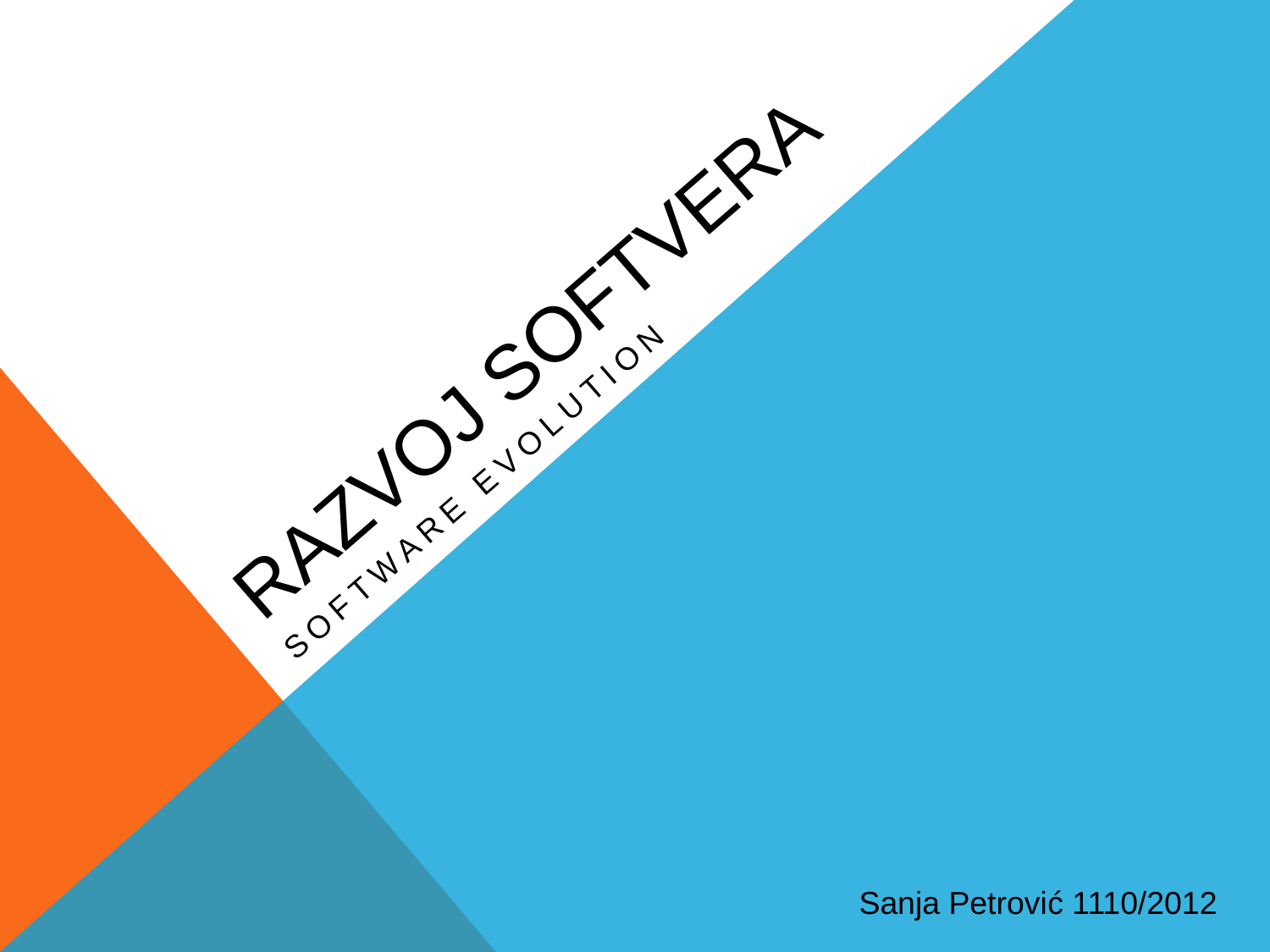

# Razvoj softvera
Software evolution
Sanja Petrović 1110/2012